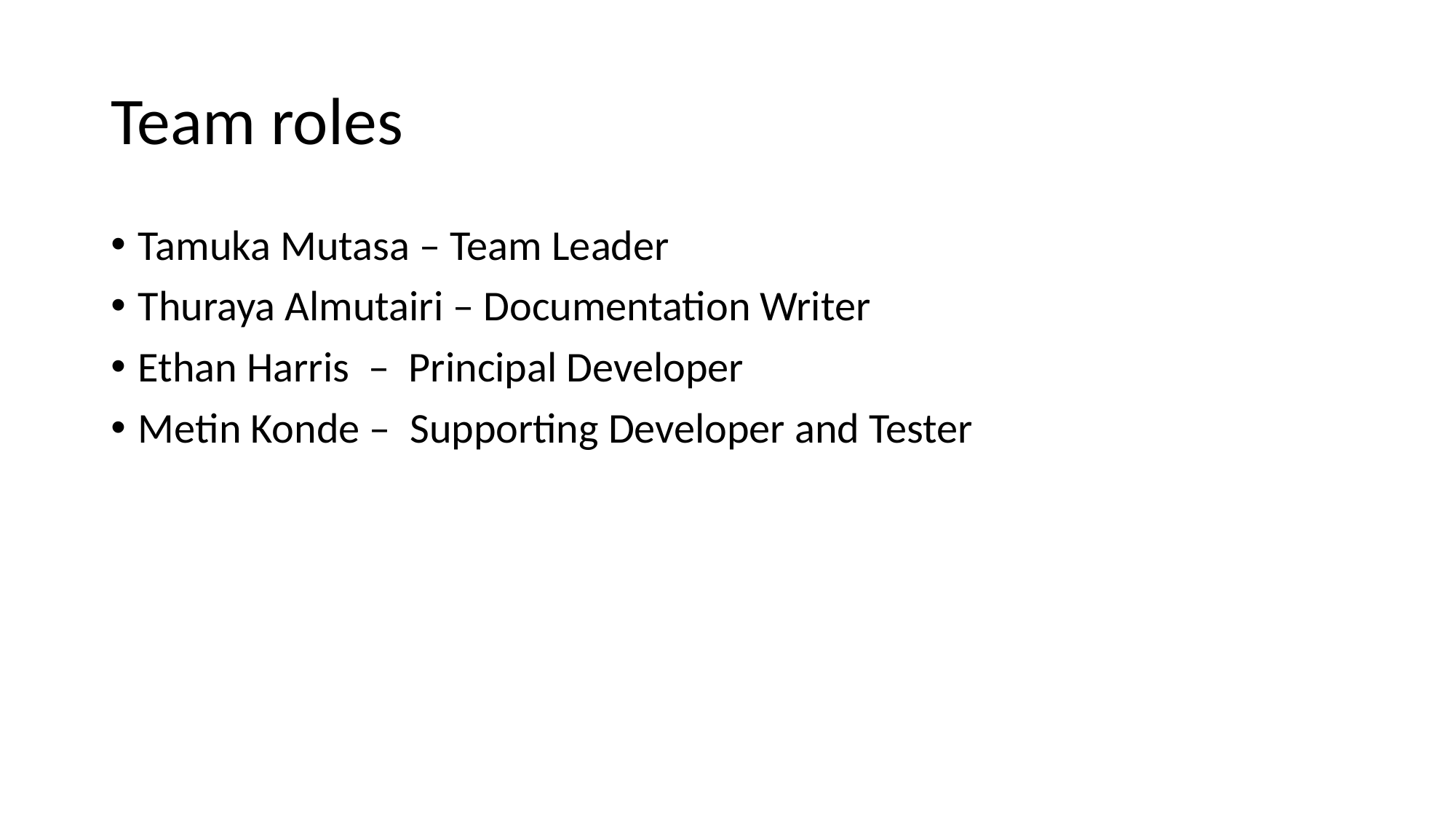

# Team roles
Tamuka Mutasa – Team Leader
Thuraya Almutairi – Documentation Writer
Ethan Harris  –  Principal Developer
Metin Konde –  Supporting Developer and Tester